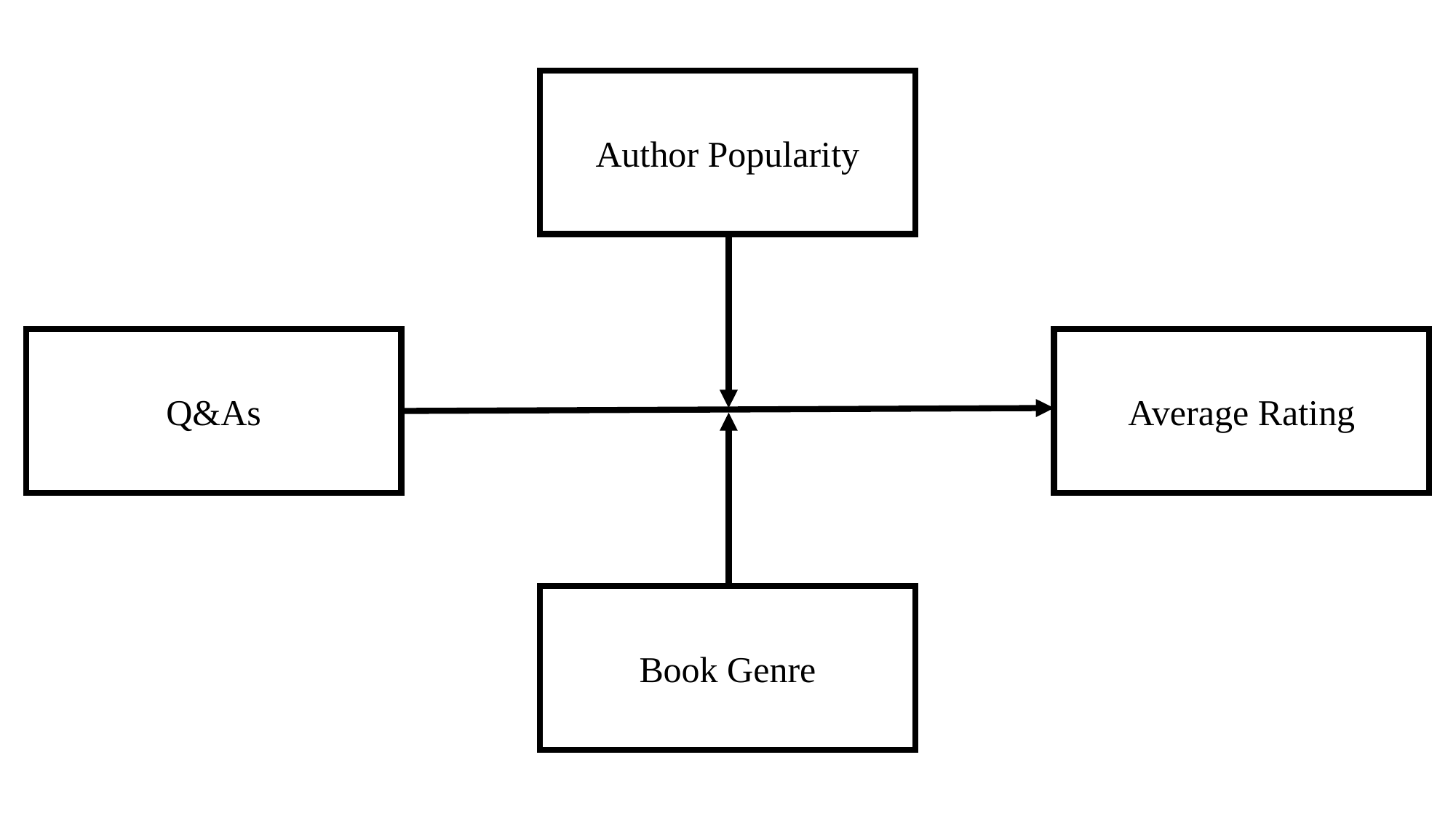

Author Popularity
Q&As
Average Rating
Book Genre